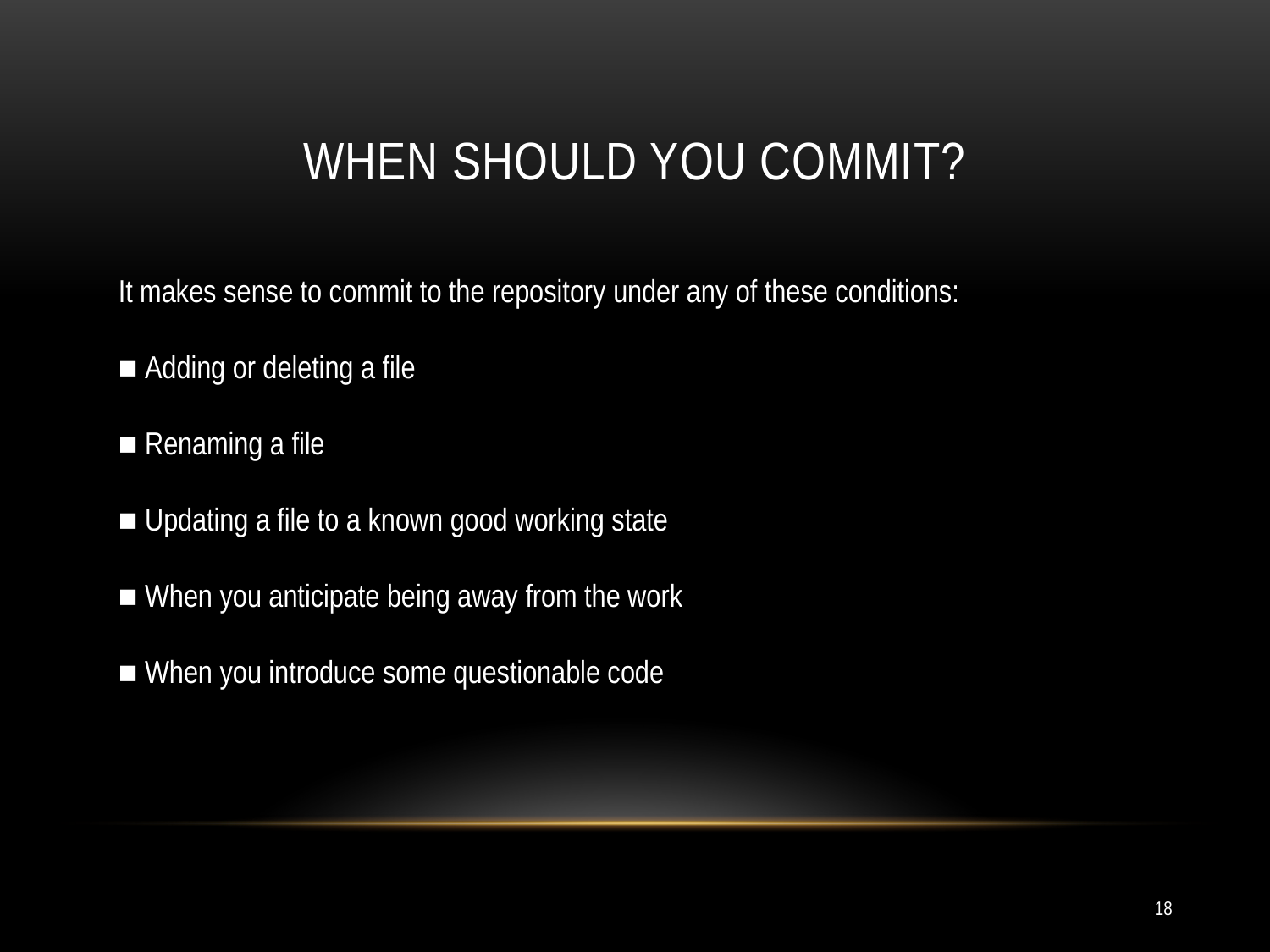

# When Should you commit?
It makes sense to commit to the repository under any of these conditions:

■ Adding or deleting a file

■ Renaming a file

■ Updating a file to a known good working state

■ When you anticipate being away from the work

■ When you introduce some questionable code

18